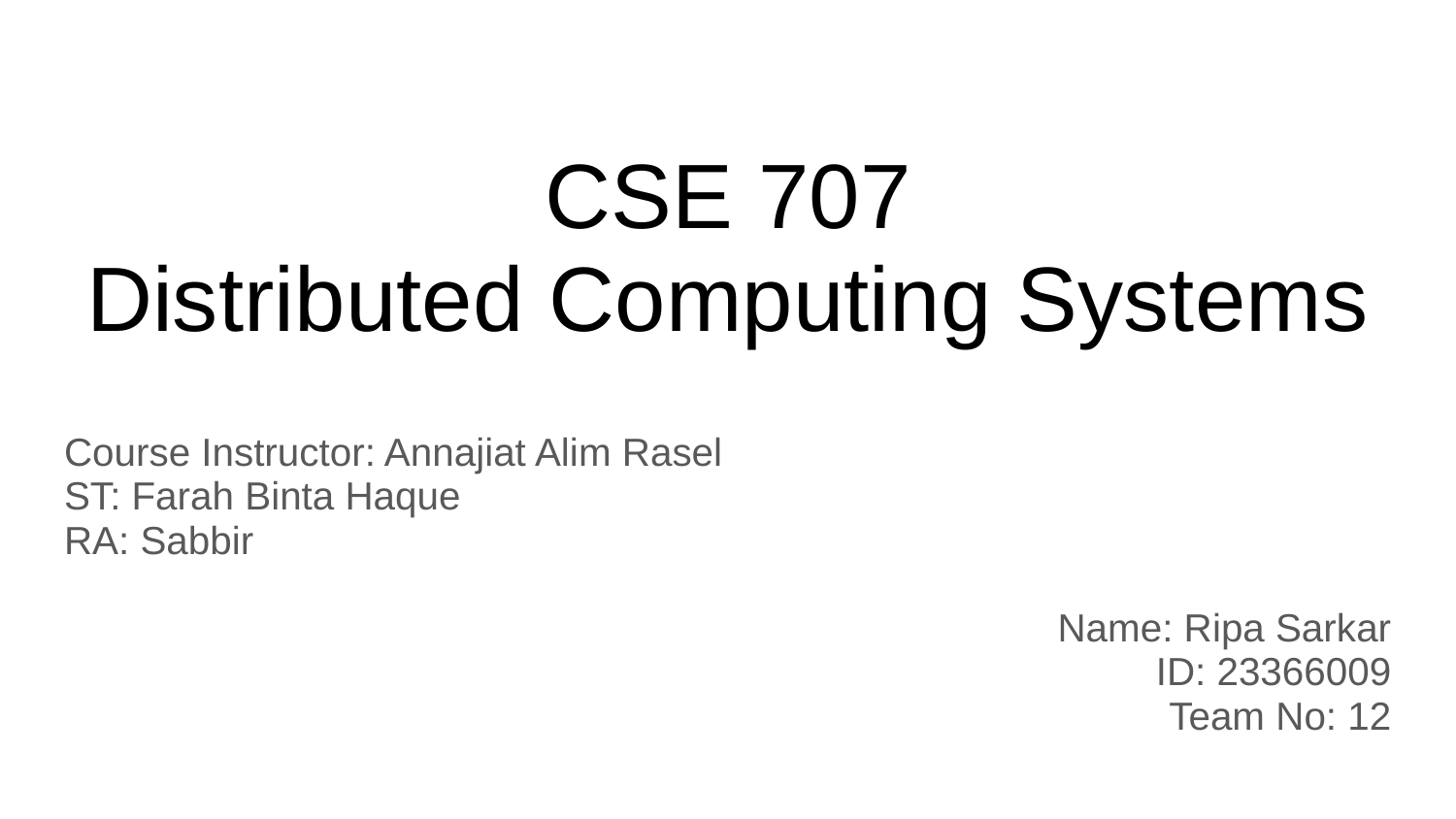

# CSE 707
Distributed Computing Systems
Course Instructor: Annajiat Alim Rasel
ST: Farah Binta Haque
RA: Sabbir

Name: Ripa Sarkar
ID: 23366009
Team No: 12